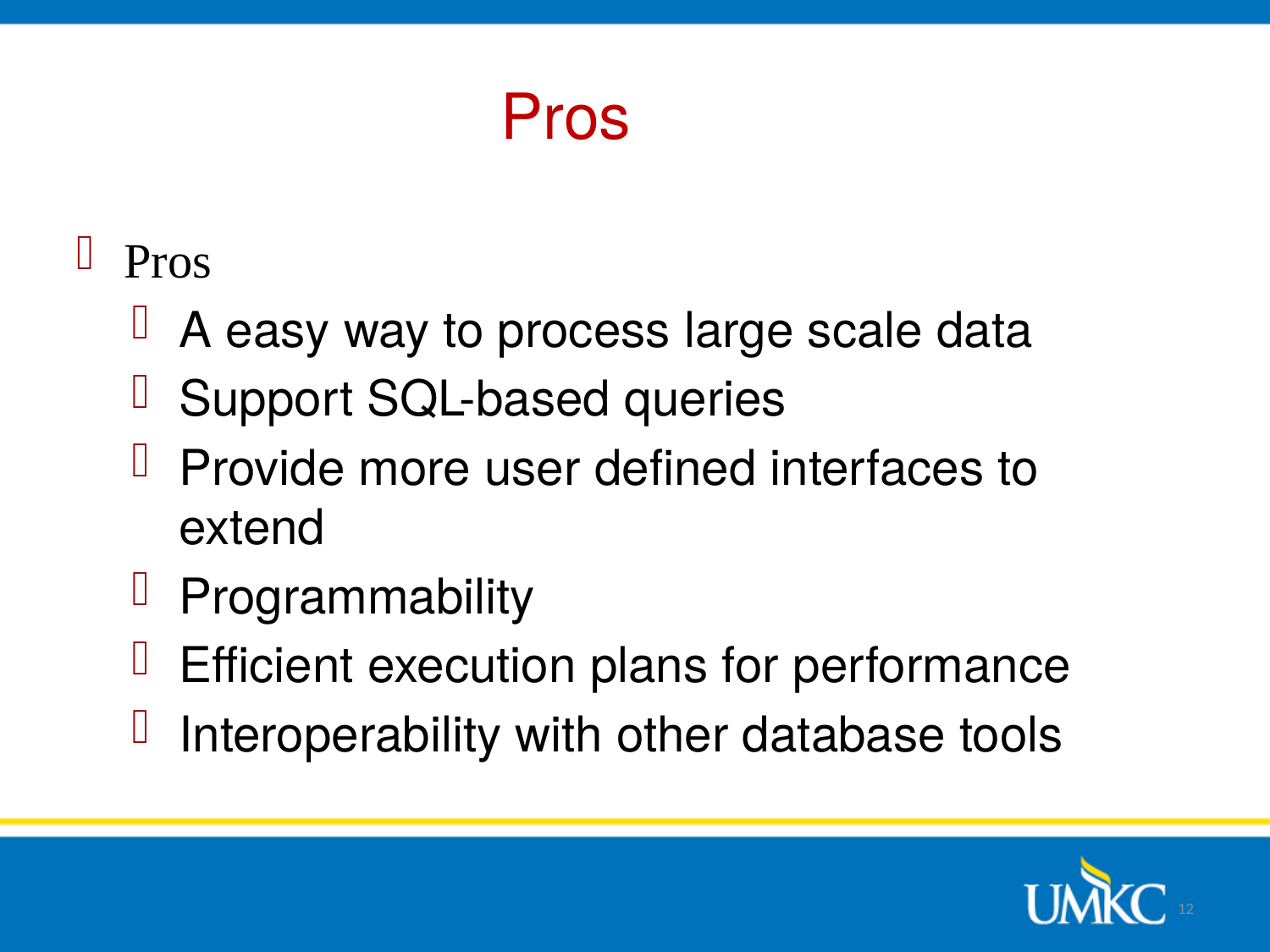

# Pros
Pros
A easy way to process large scale data
Support SQL-based queries
Provide more user defined interfaces to extend
Programmability
Efficient execution plans for performance
Interoperability with other database tools

12